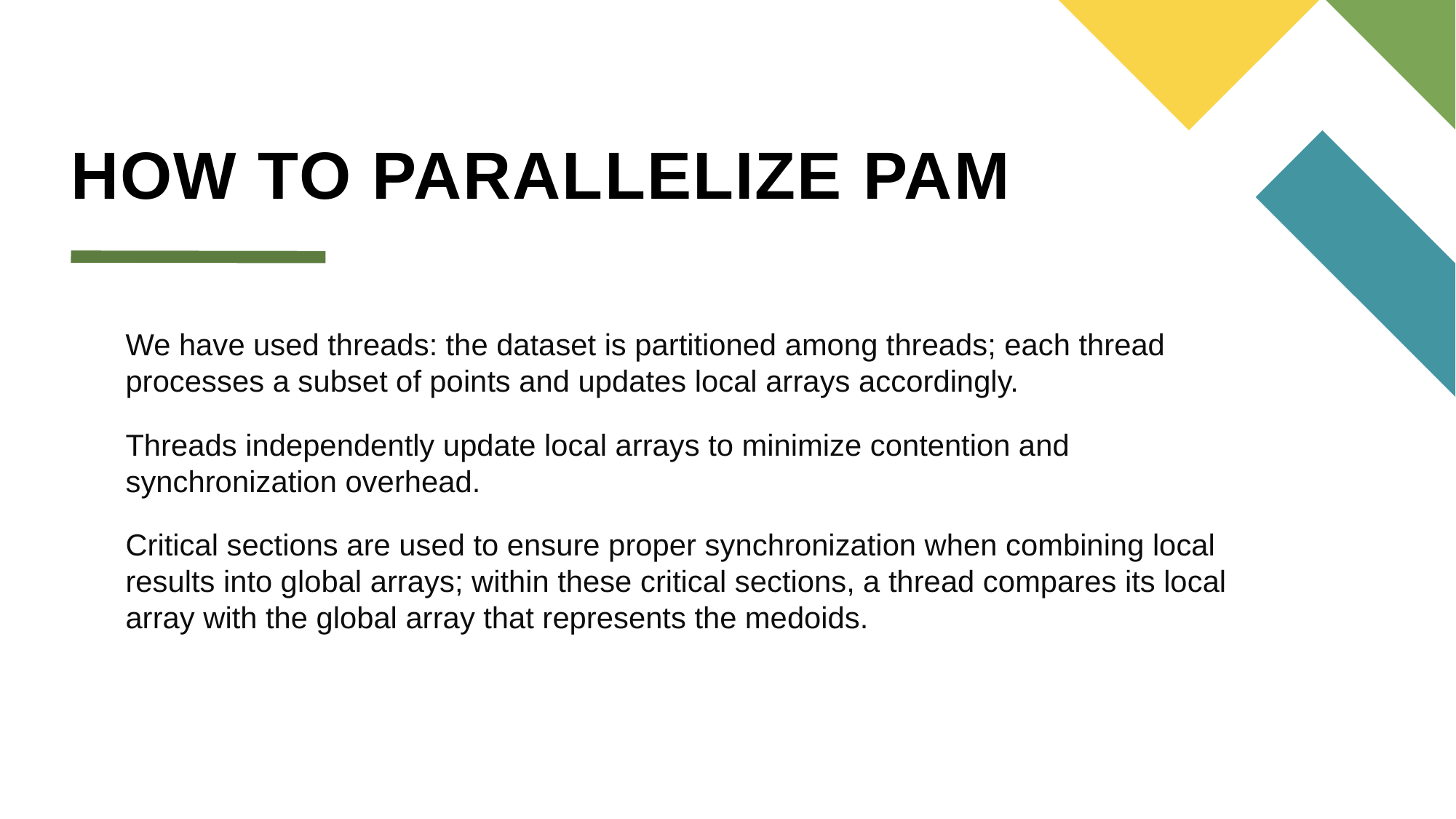

# HOW TO PARALLELIZE PAM
We have used threads: the dataset is partitioned among threads; each thread processes a subset of points and updates local arrays accordingly.
Threads independently update local arrays to minimize contention and synchronization overhead.
Critical sections are used to ensure proper synchronization when combining local results into global arrays; within these critical sections, a thread compares its local array with the global array that represents the medoids.